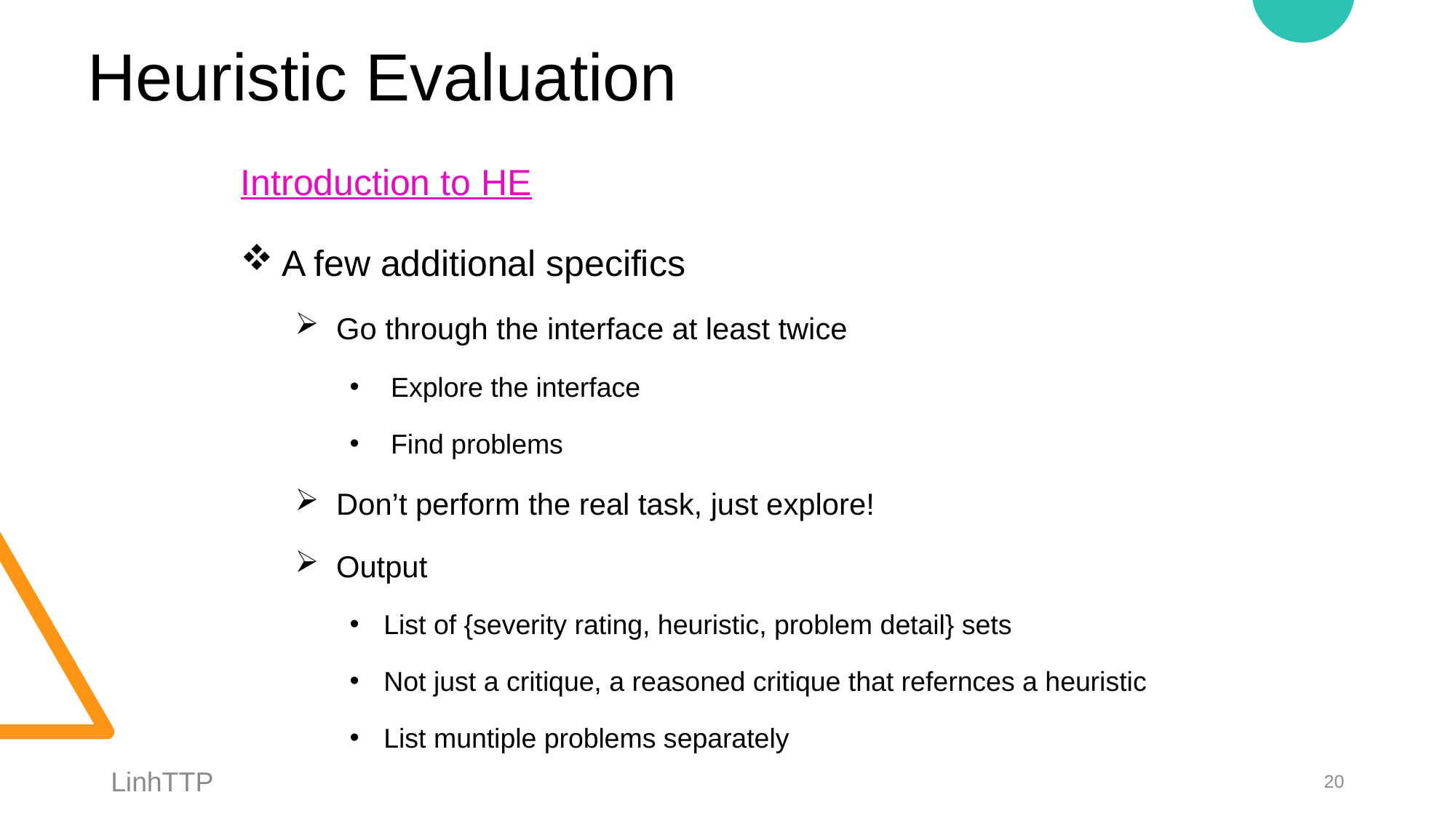

# Heuristic Evaluation
Introduction to HE
A few additional specifics
Go through the interface at least twice
Explore the interface
Find problems
Don’t perform the real task, just explore!
Output
List of {severity rating, heuristic, problem detail} sets
Not just a critique, a reasoned critique that refernces a heuristic
List muntiple problems separately
LinhTTP
20